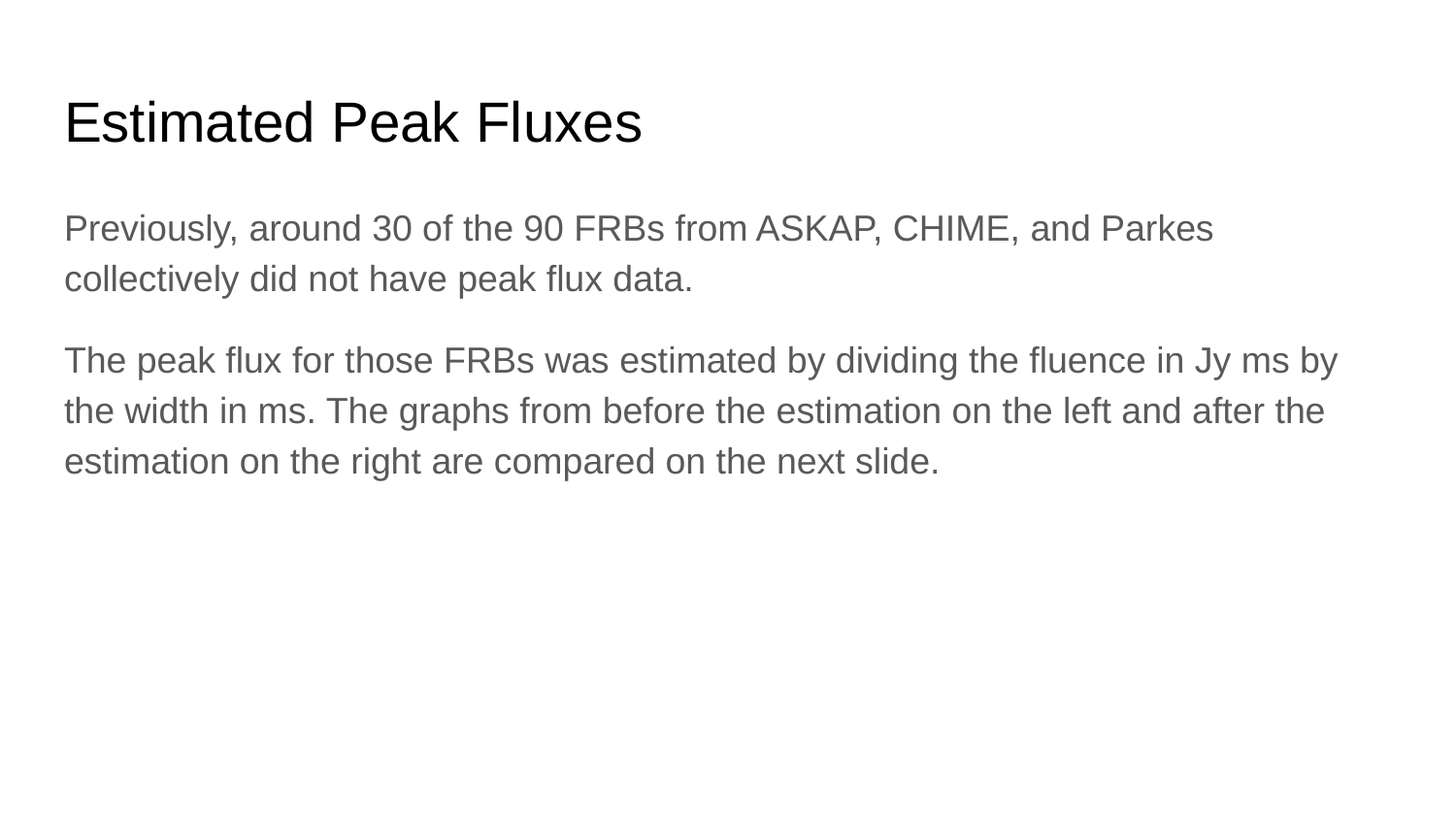

# Estimated Peak Fluxes
Previously, around 30 of the 90 FRBs from ASKAP, CHIME, and Parkes collectively did not have peak flux data.
The peak flux for those FRBs was estimated by dividing the fluence in Jy ms by the width in ms. The graphs from before the estimation on the left and after the estimation on the right are compared on the next slide.